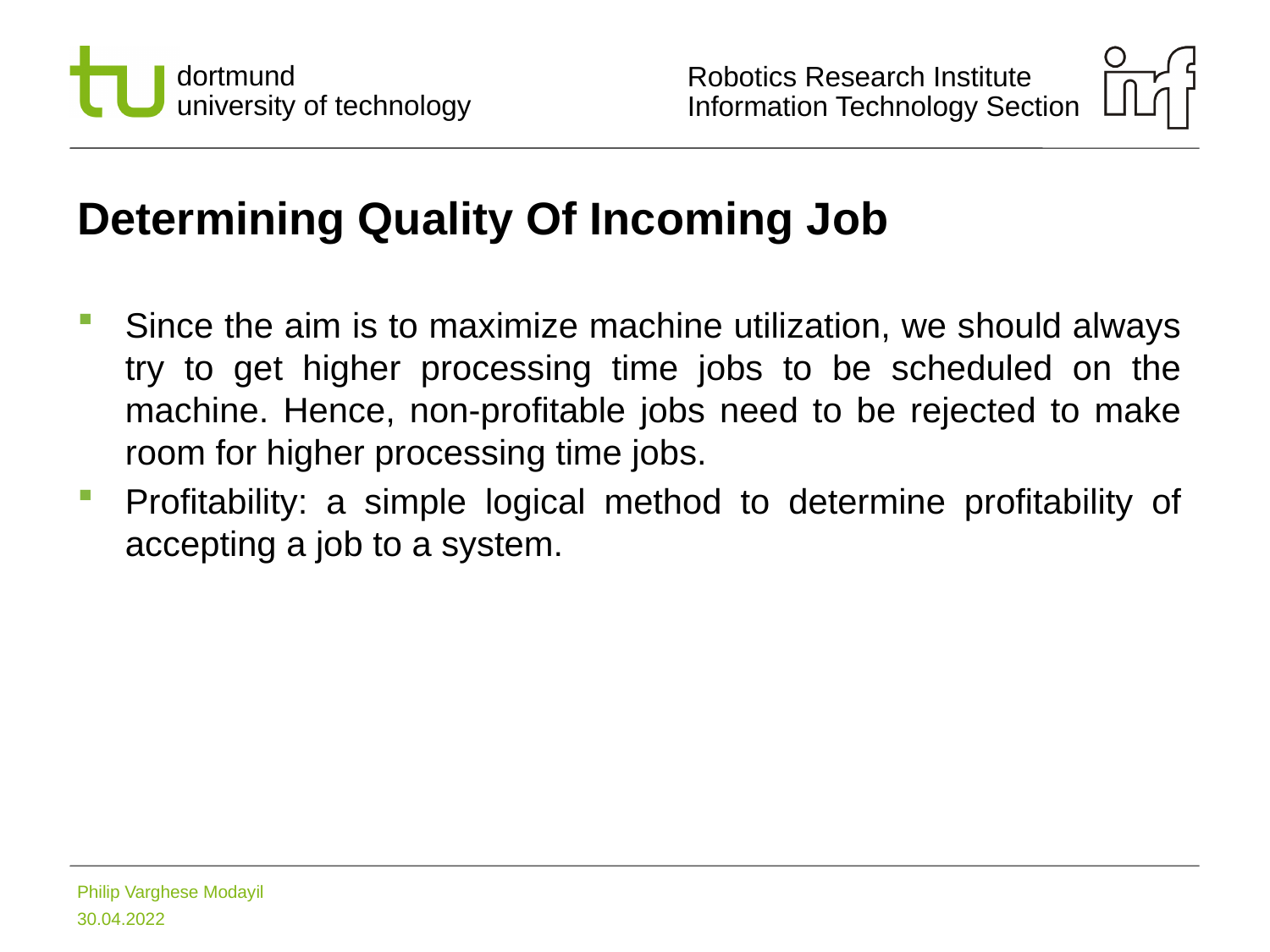

# Determining Quality Of Incoming Job
Since the aim is to maximize machine utilization, we should always try to get higher processing time jobs to be scheduled on the machine. Hence, non-profitable jobs need to be rejected to make room for higher processing time jobs.
Profitability: a simple logical method to determine profitability of accepting a job to a system.